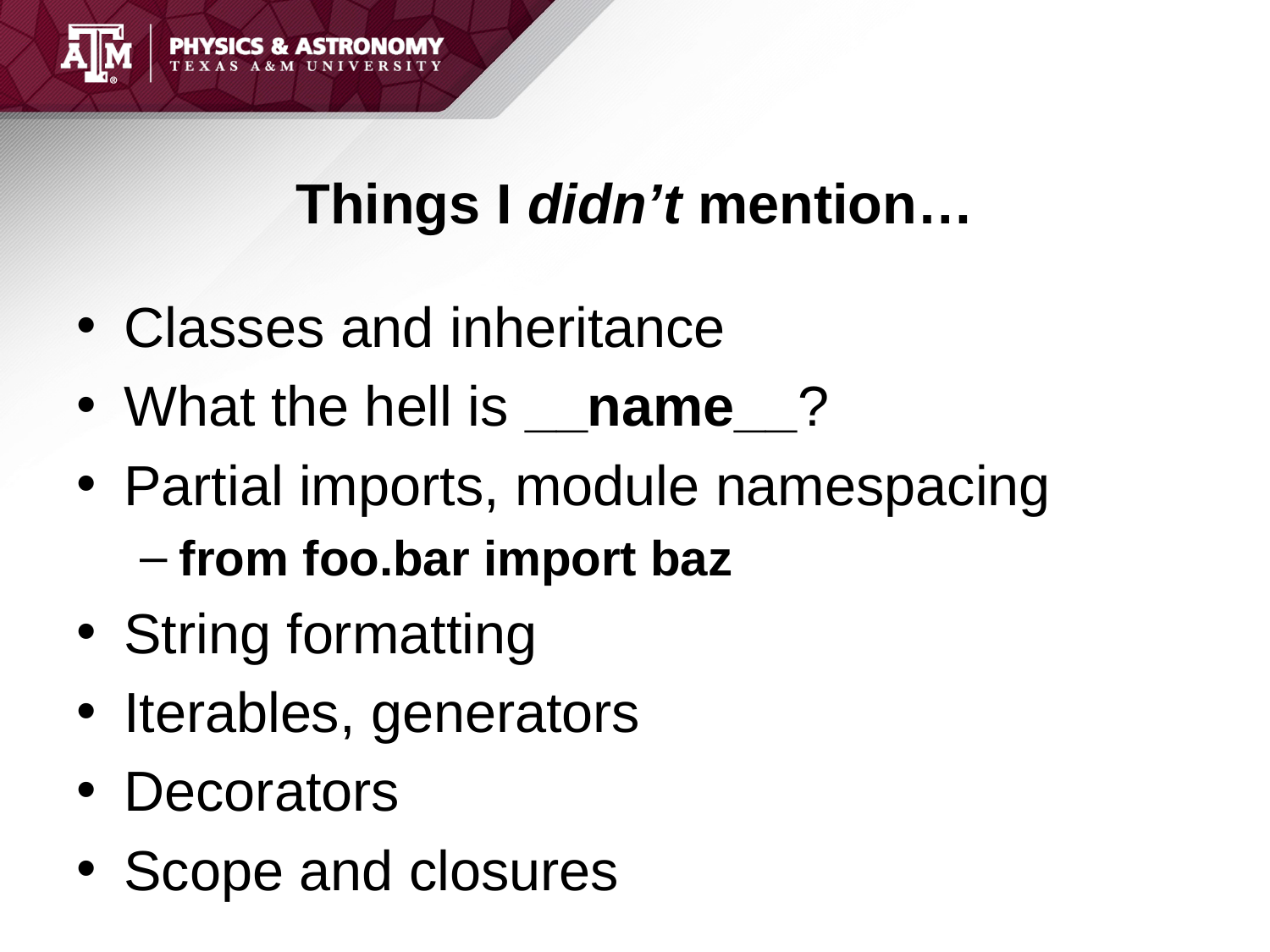

# Things I didn’t mention…
Classes and inheritance
What the hell is __name__?
Partial imports, module namespacing
from foo.bar import baz
String formatting
Iterables, generators
Decorators
Scope and closures